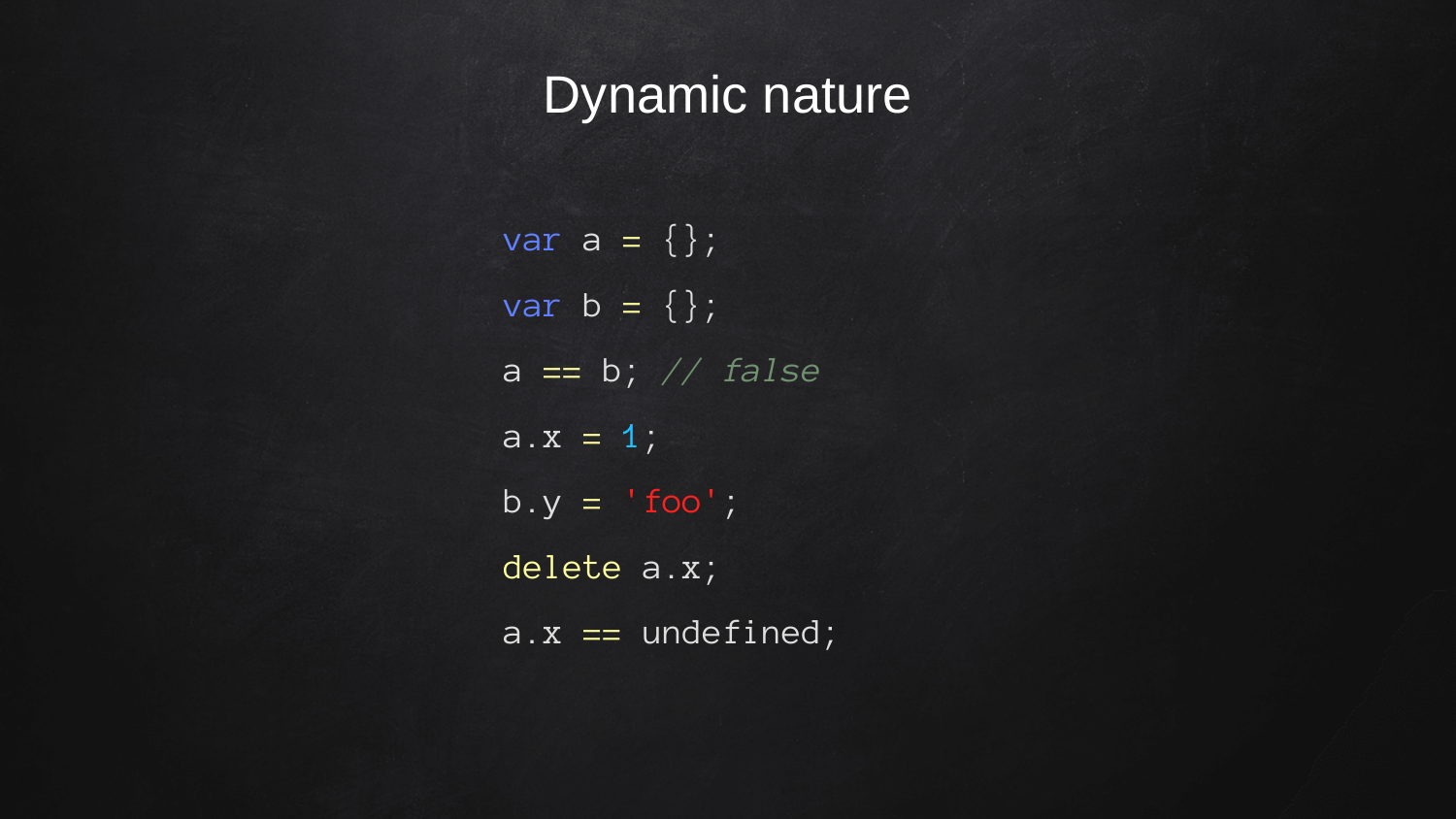

# Dynamic nature
var a = {};
var b = {};
a == b; // false
a.x = 1;
b.y = 'foo';
delete a.x;
a.x == undefined;